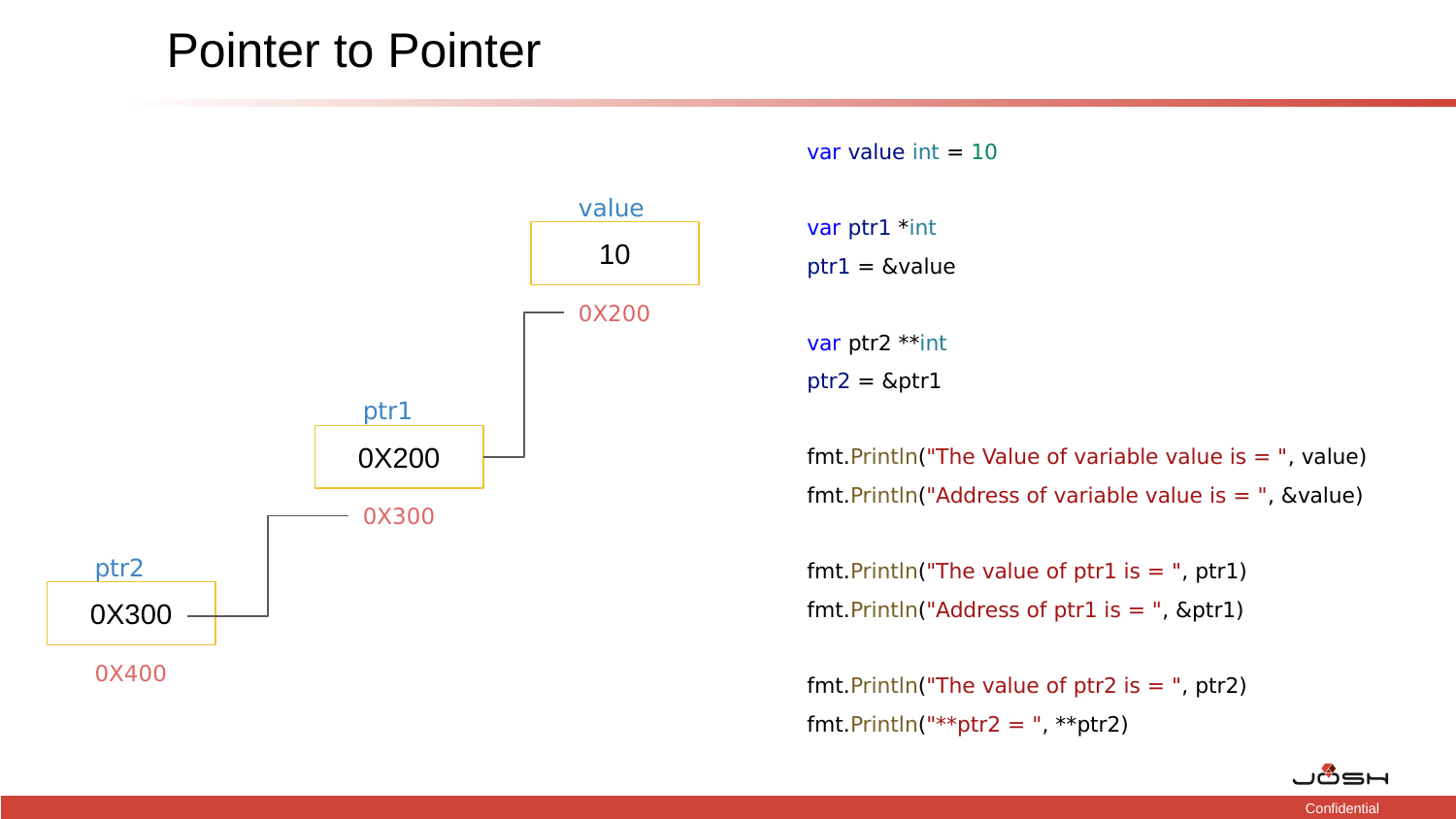

# Pointer to Pointer
var value int = 10

var ptr1 *int
ptr1 = &value

var ptr2 **int
ptr2 = &ptr1

fmt.Println("The Value of variable value is = ", value)
fmt.Println("Address of variable value is = ", &value)

fmt.Println("The value of ptr1 is = ", ptr1)
fmt.Println("Address of ptr1 is = ", &ptr1)

fmt.Println("The value of ptr2 is = ", ptr2)
fmt.Println("**ptr2 = ", **ptr2)

value
10
0X200
ptr1
0X200
0X300
ptr2
0X300
0X400